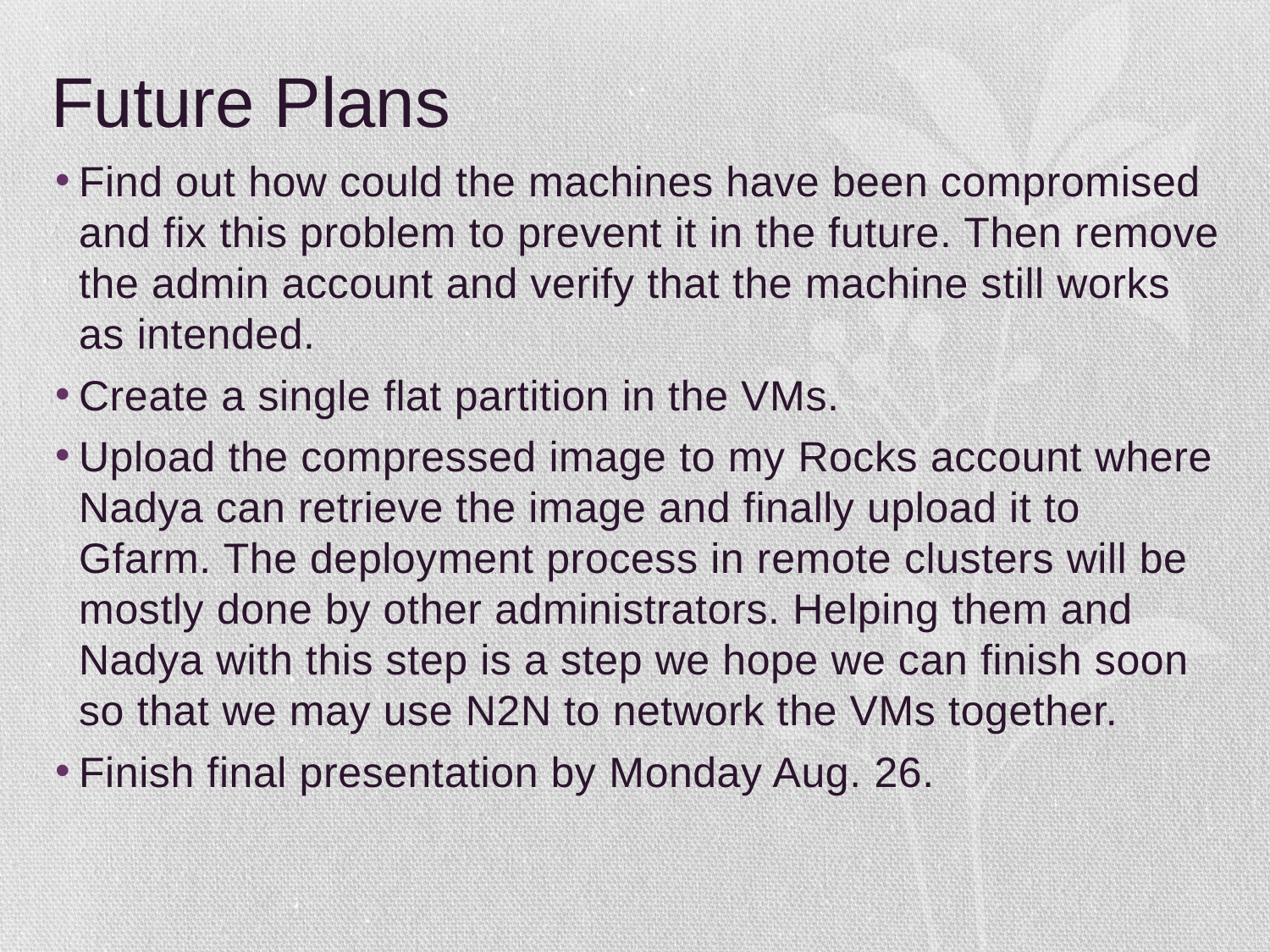

# Future Plans
Find out how could the machines have been compromised and fix this problem to prevent it in the future. Then remove the admin account and verify that the machine still works as intended.
Create a single flat partition in the VMs.
Upload the compressed image to my Rocks account where Nadya can retrieve the image and finally upload it to Gfarm. The deployment process in remote clusters will be mostly done by other administrators. Helping them and Nadya with this step is a step we hope we can finish soon so that we may use N2N to network the VMs together.
Finish final presentation by Monday Aug. 26.